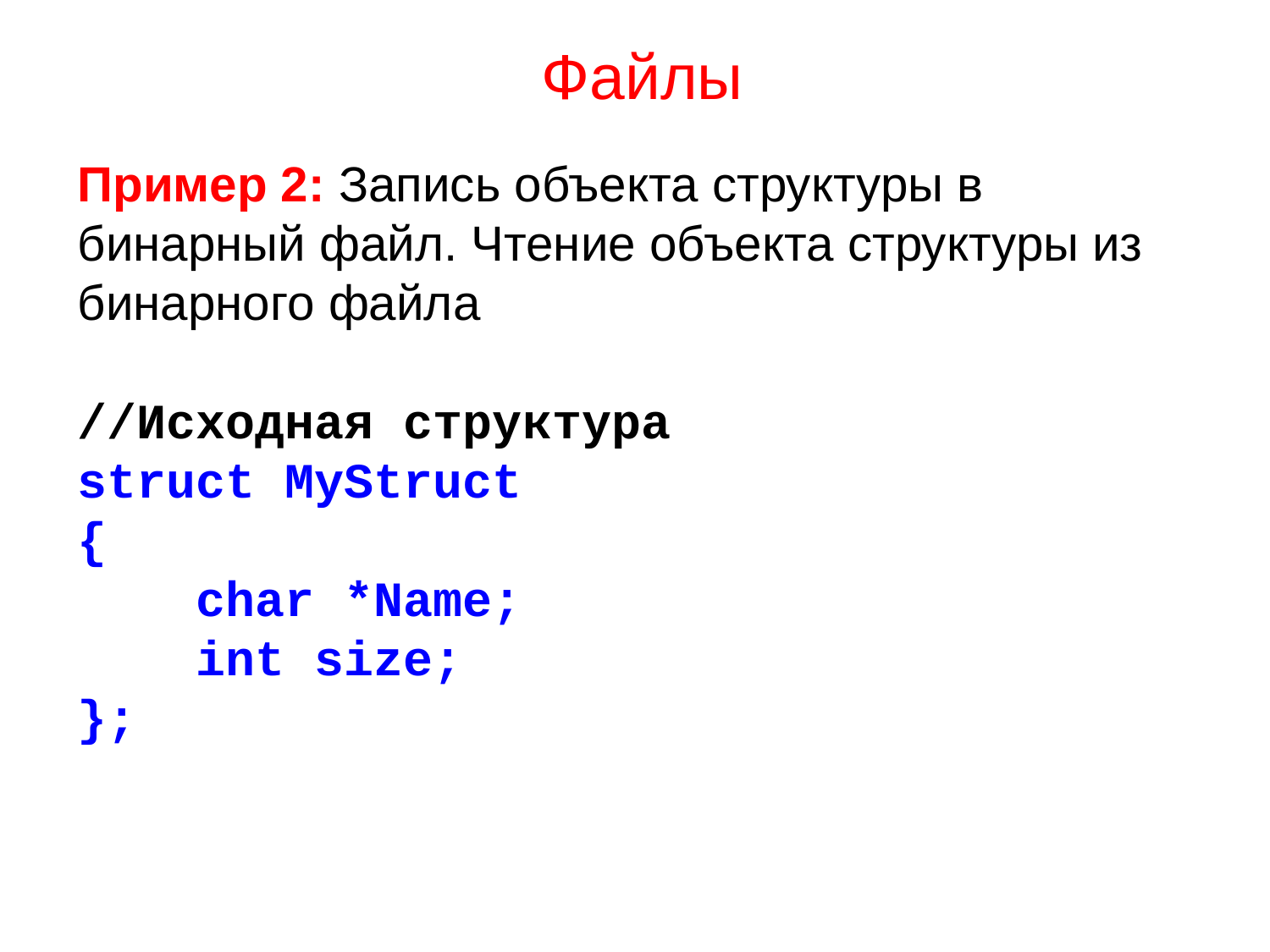

# Файлы
Пример 2: Запись объекта структуры в бинарный файл. Чтение объекта структуры из бинарного файла

//Исходная структура
struct MyStruct
{
    char *Name; 
    int size;
};